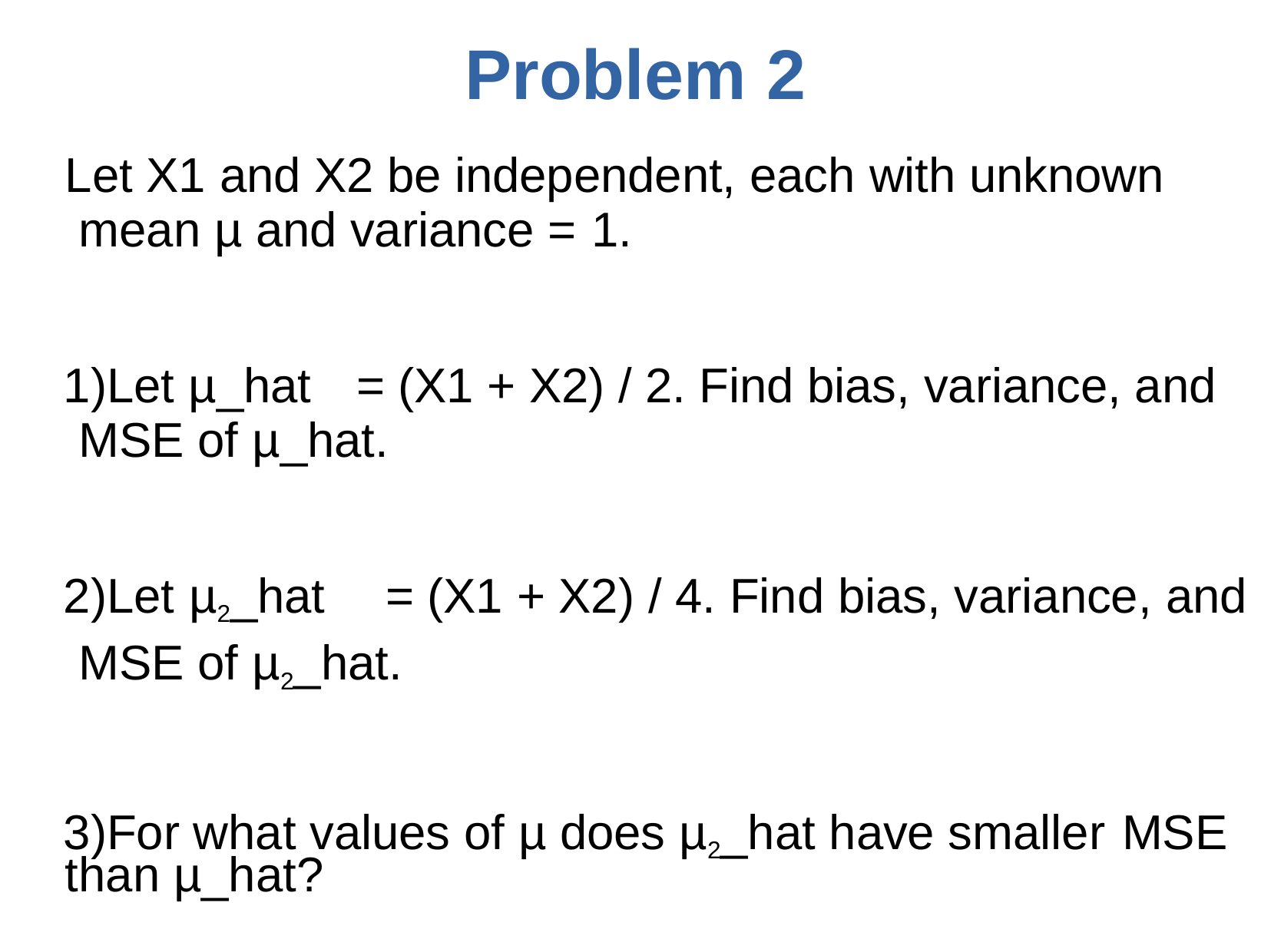

# Problem	2
Let X1 and X2 be independent, each with unknown  mean µ and variance = 1.

Let µ_hat	= (X1 + X2) / 2. Find bias, variance, and  MSE of µ_hat.

Let µ2_hat	= (X1 + X2) / 4. Find bias, variance, and  MSE of µ2_hat.

For what values of µ does µ2_hat have smaller MSE
than µ_hat?